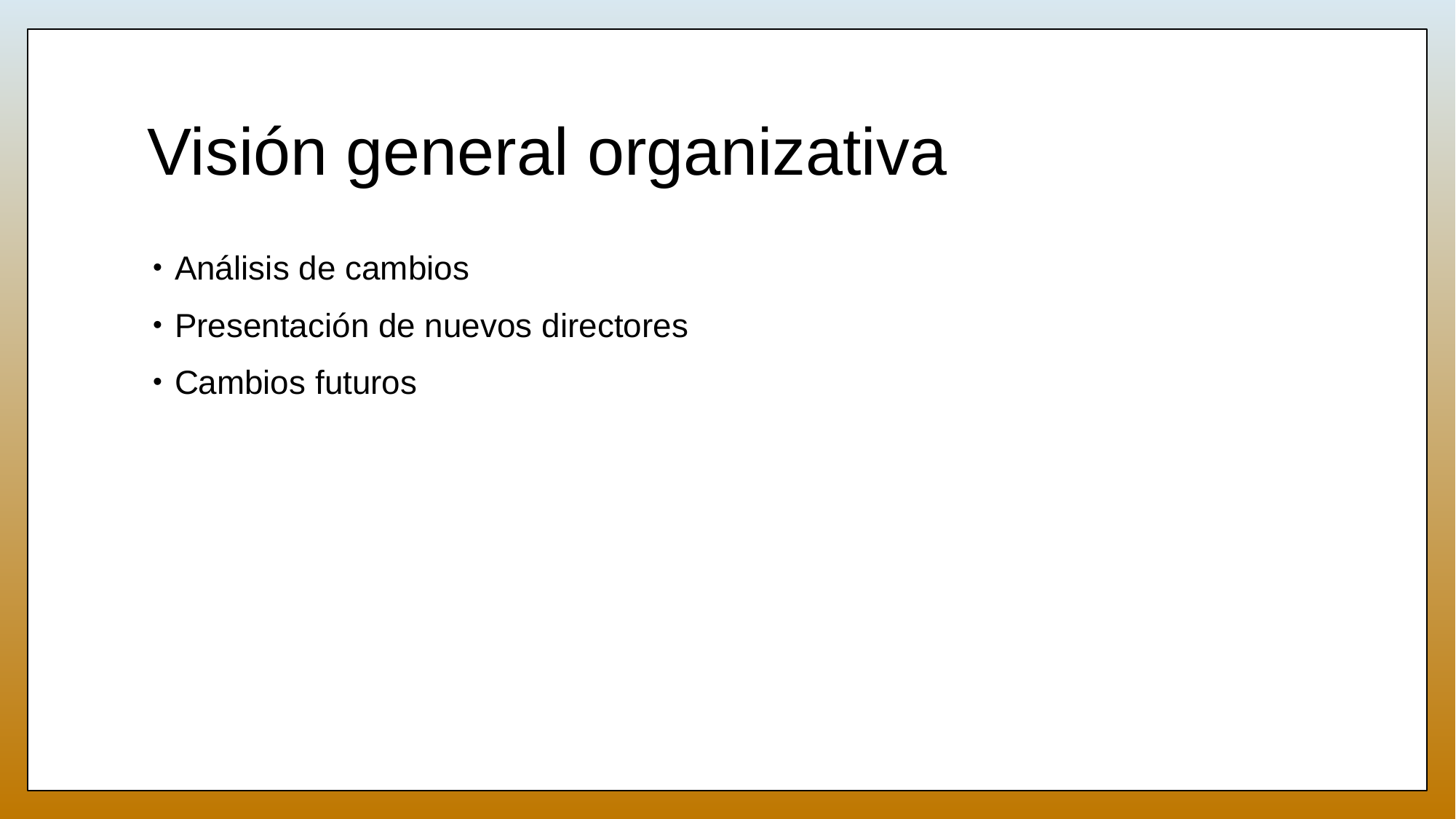

# Visión general organizativa
Análisis de cambios
Presentación de nuevos directores
Cambios futuros